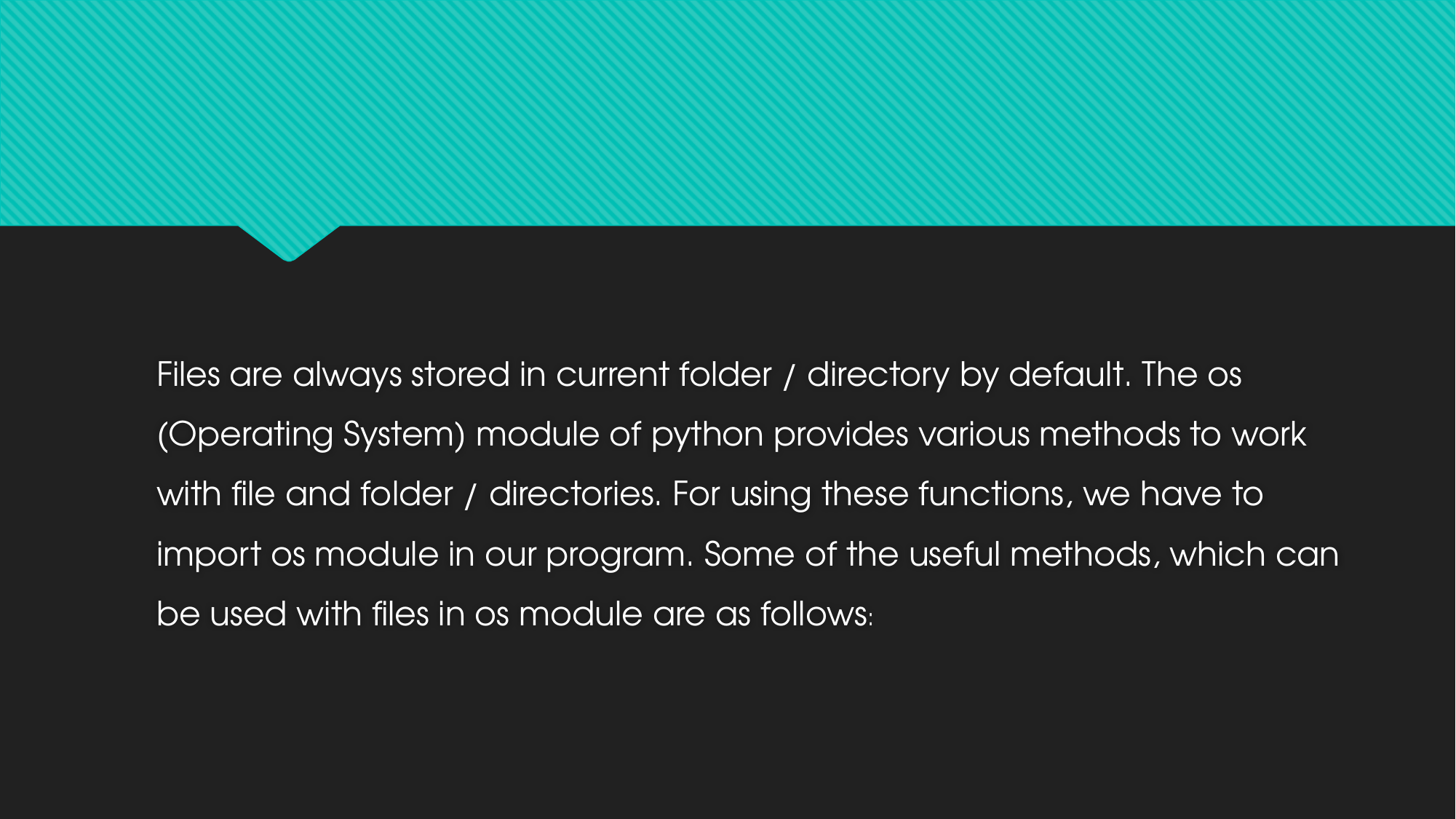

#
Files are always stored in current folder / directory by default. The os (Operating System) module of python provides various methods to work with file and folder / directories. For using these functions, we have to import os module in our program. Some of the useful methods, which can be used with files in os module are as follows: